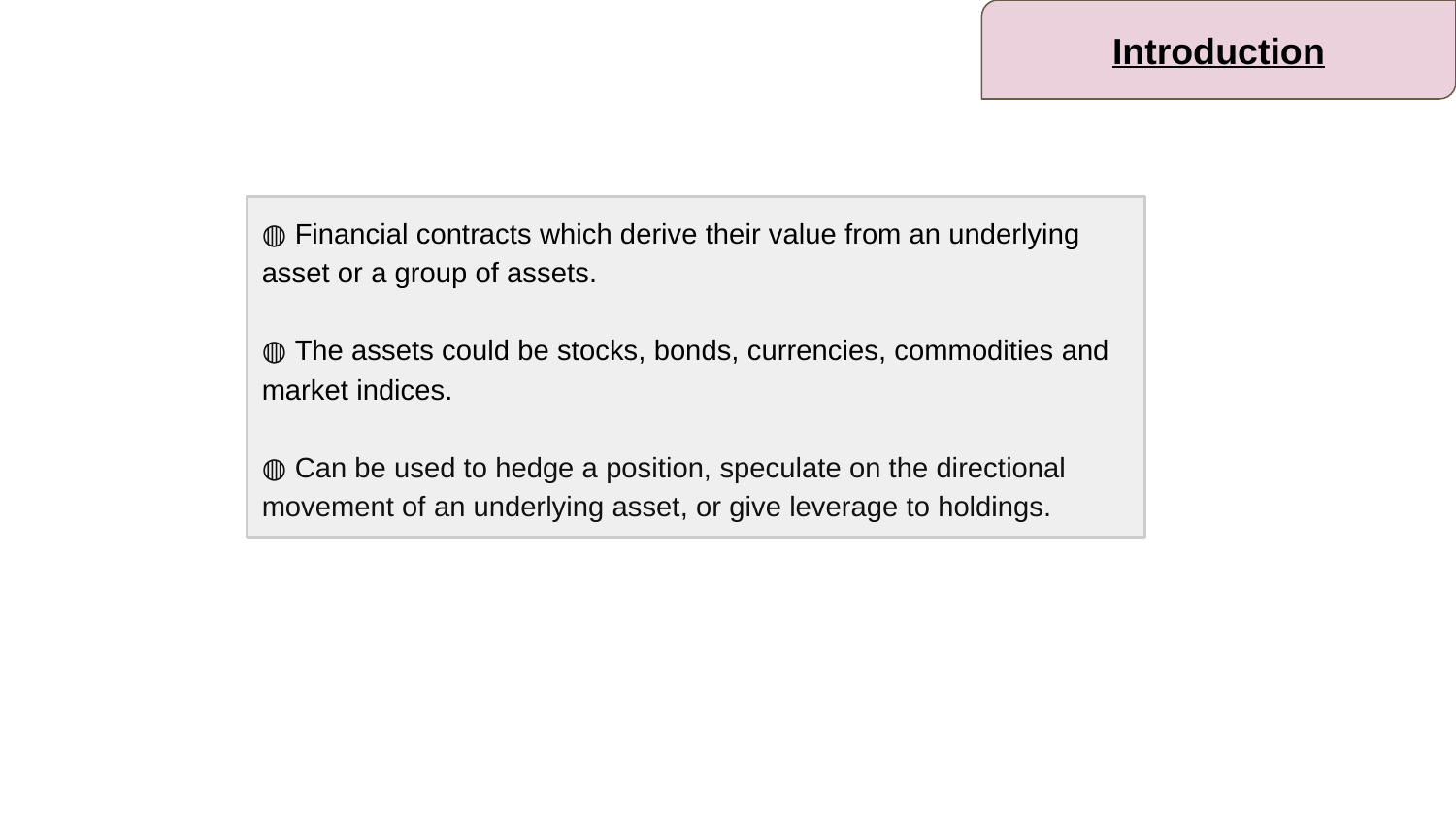

Introduction
◍ Financial contracts which derive their value from an underlying asset or a group of assets.

◍ The assets could be stocks, bonds, currencies, commodities and market indices.

◍ Can be used to hedge a position, speculate on the directional movement of an underlying asset, or give leverage to holdings.